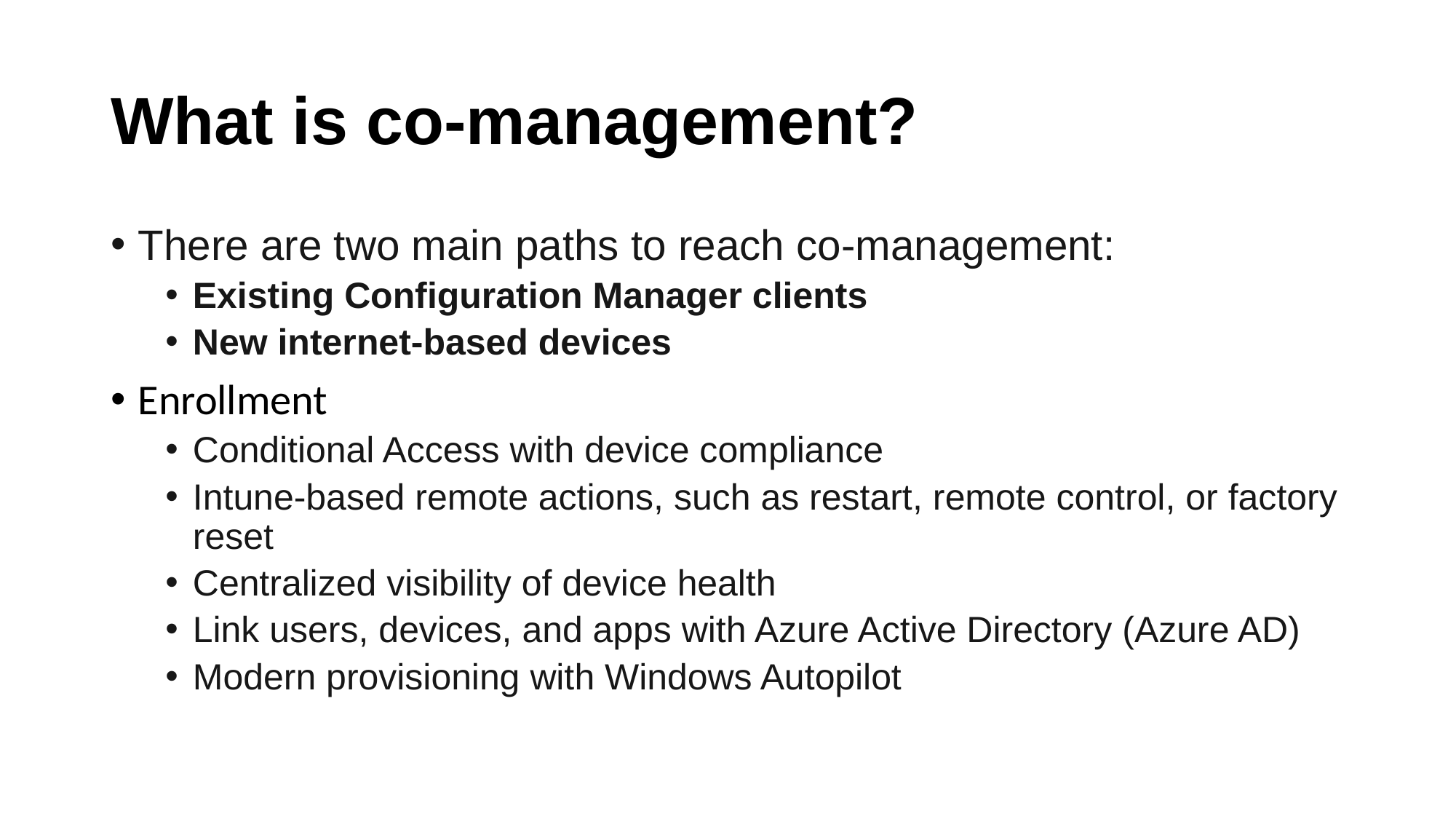

# What is co-management?
There are two main paths to reach co-management:
Existing Configuration Manager clients
New internet-based devices
Enrollment
Conditional Access with device compliance
Intune-based remote actions, such as restart, remote control, or factory reset
Centralized visibility of device health
Link users, devices, and apps with Azure Active Directory (Azure AD)
Modern provisioning with Windows Autopilot